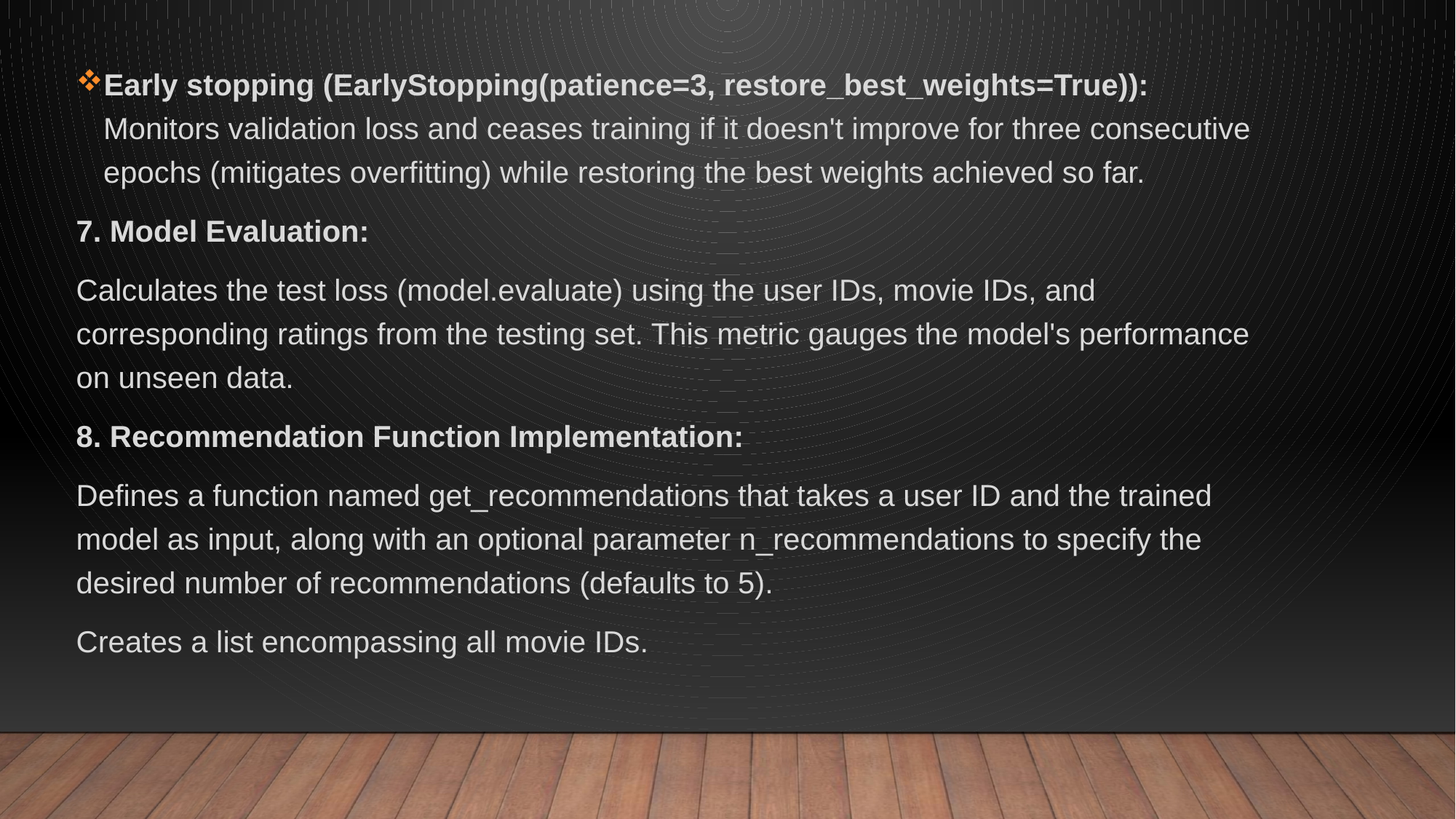

Early stopping (EarlyStopping(patience=3, restore_best_weights=True)): Monitors validation loss and ceases training if it doesn't improve for three consecutive epochs (mitigates overfitting) while restoring the best weights achieved so far.
7. Model Evaluation:
Calculates the test loss (model.evaluate) using the user IDs, movie IDs, and corresponding ratings from the testing set. This metric gauges the model's performance on unseen data.
8. Recommendation Function Implementation:
Defines a function named get_recommendations that takes a user ID and the trained model as input, along with an optional parameter n_recommendations to specify the desired number of recommendations (defaults to 5).
Creates a list encompassing all movie IDs.